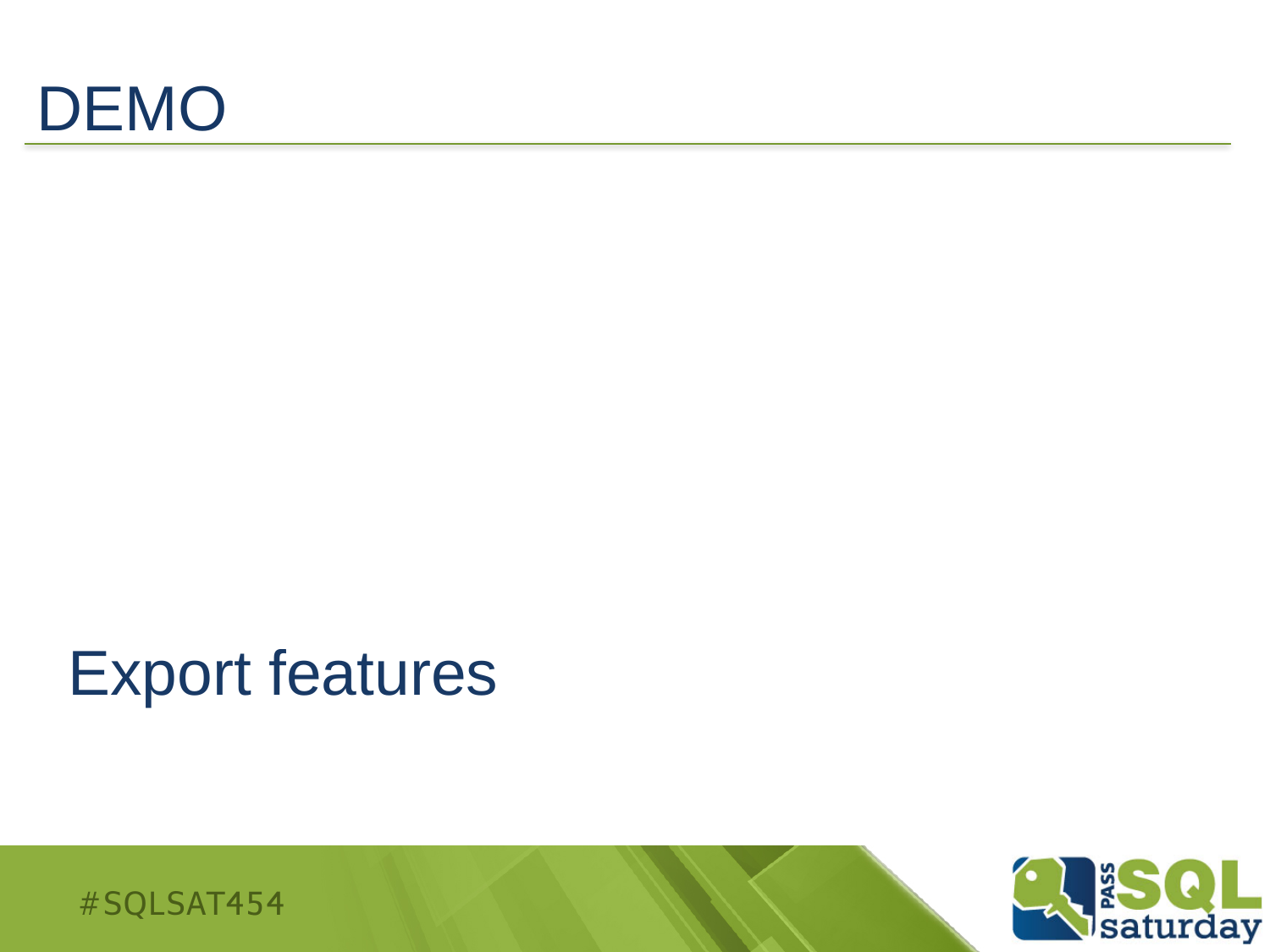

# DEMO

Export features
Formattare ed esportare JSON da SQL Server